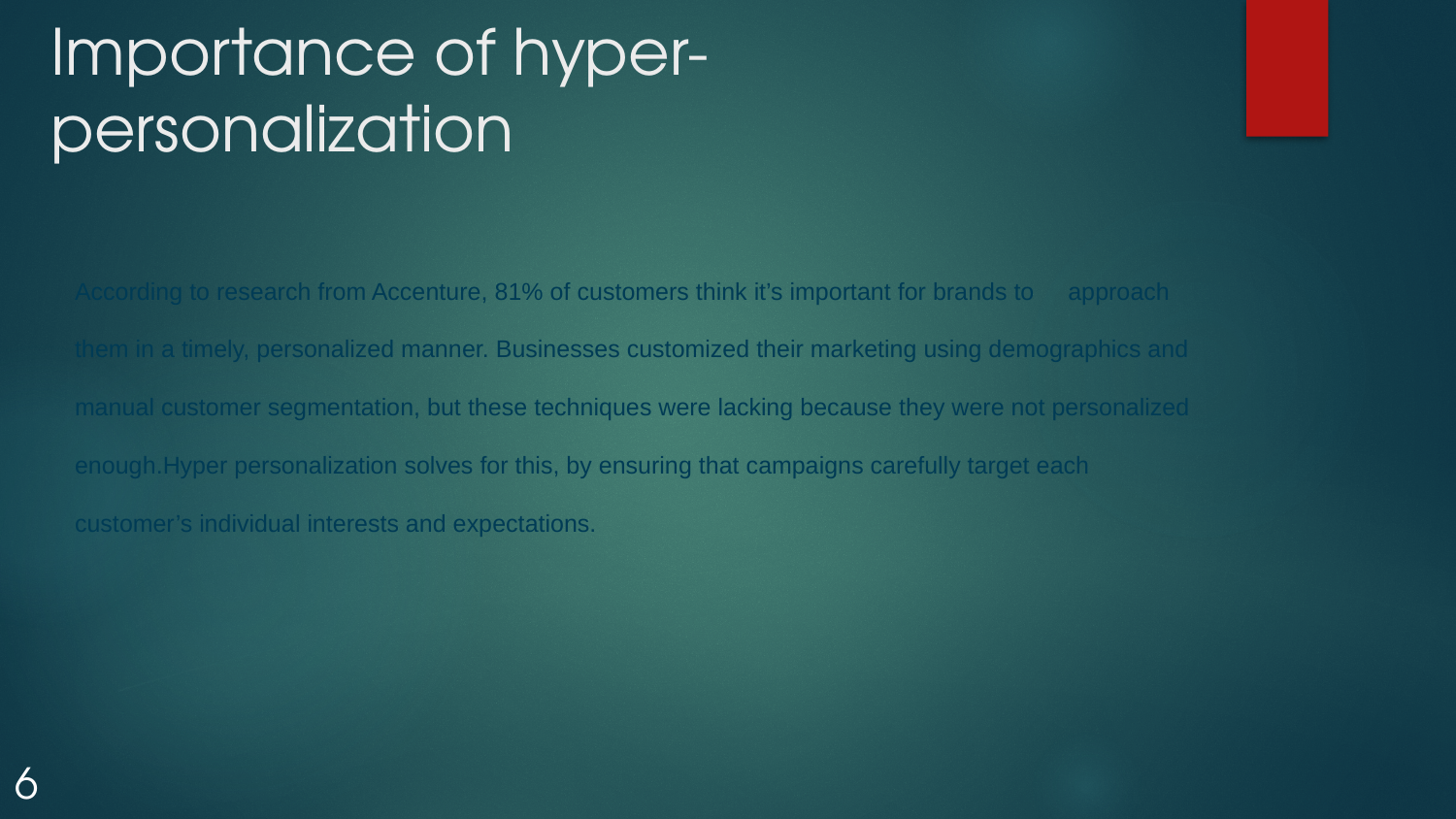

# Importance of hyper-personalization
According to research from Accenture, 81% of customers think it’s important for brands to     approach them in a timely, personalized manner. Businesses customized their marketing using demographics and manual customer segmentation, but these techniques were lacking because they were not personalized enough.Hyper personalization solves for this, by ensuring that campaigns carefully target each customer’s individual interests and expectations.
6